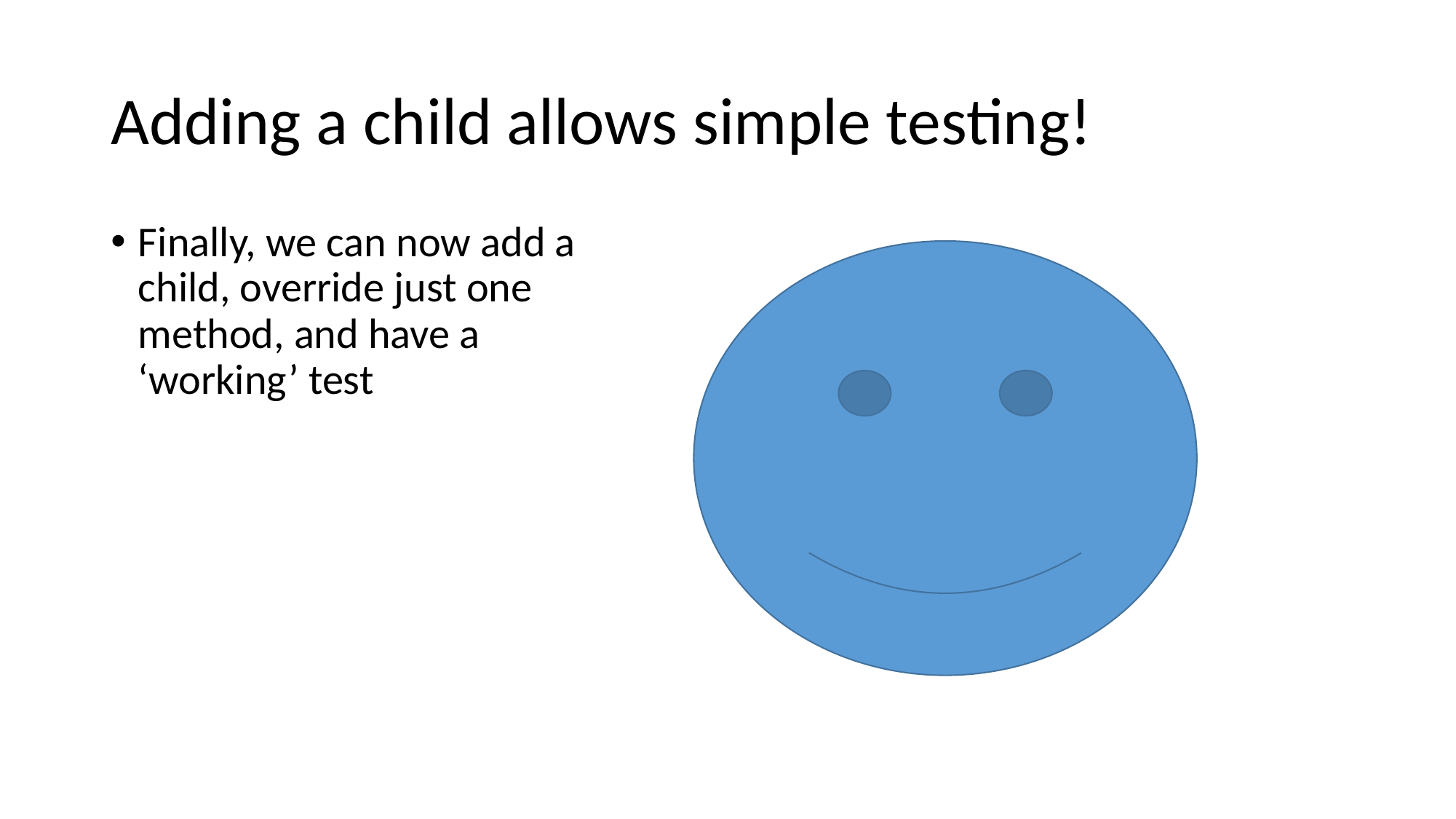

# Adding a child allows simple testing!
Finally, we can now add a child, override just one method, and have a ‘working’ test